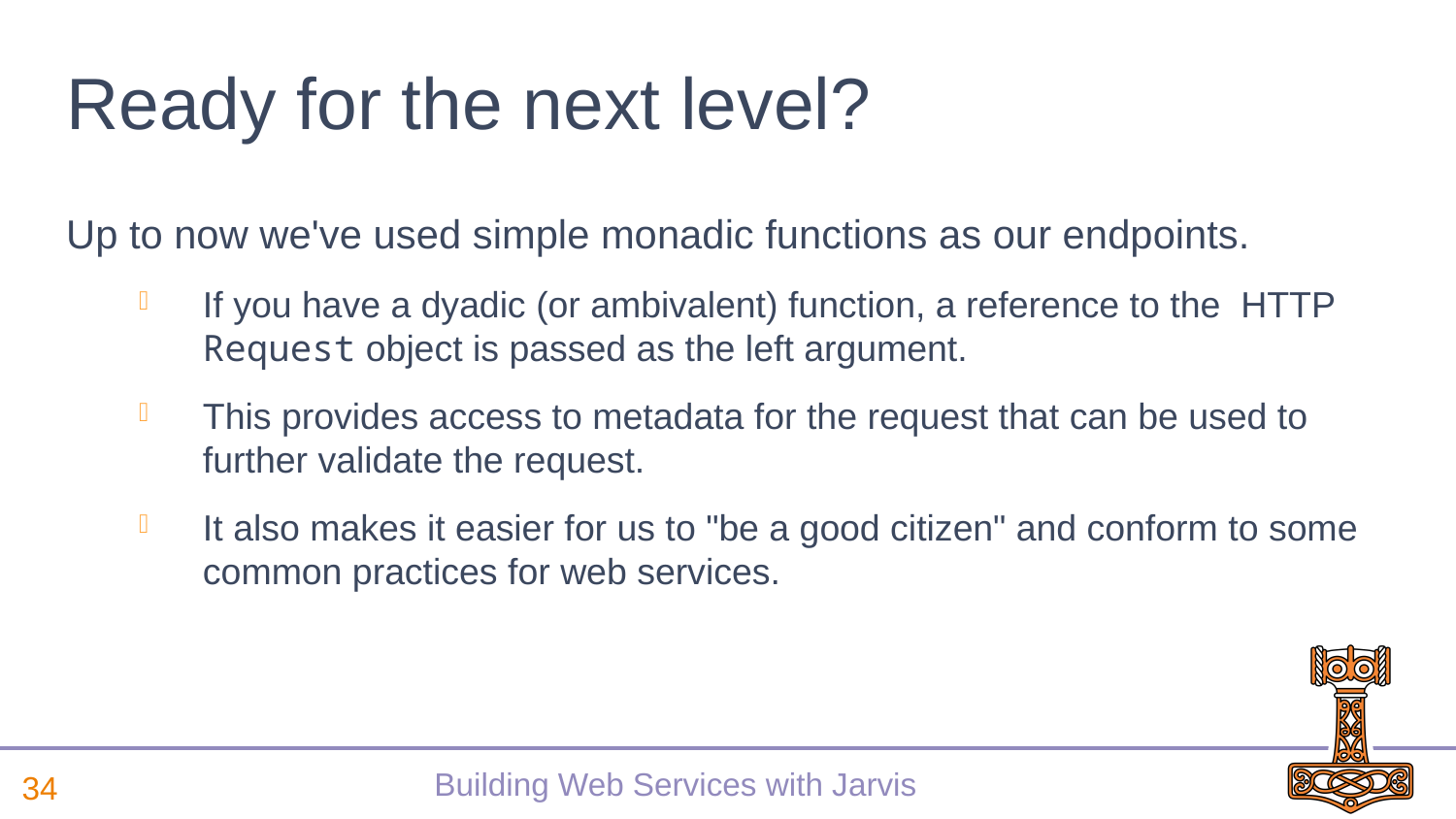

# Ready for the next level?
Up to now we've used simple monadic functions as our endpoints.
If you have a dyadic (or ambivalent) function, a reference to the  HTTP Request object is passed as the left argument.
This provides access to metadata for the request that can be used to further validate the request.
It also makes it easier for us to "be a good citizen" and conform to some common practices for web services.